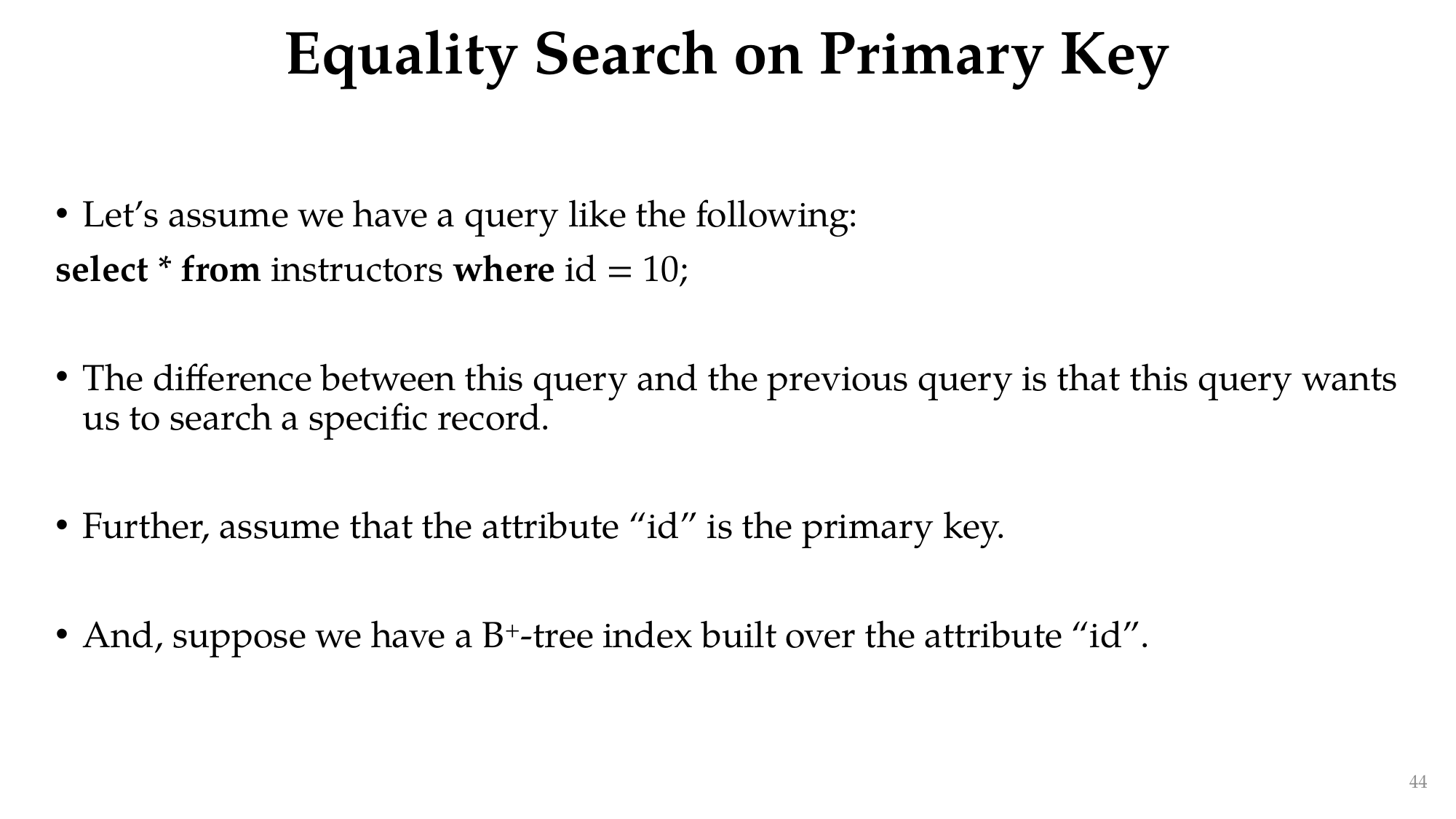

# Equality Search on Primary Key
Let’s assume we have a query like the following:
select * from instructors where id = 10;

The difference between this query and the previous query is that this query wants us to search a specific record.

Further, assume that the attribute “id” is the primary key.

And, suppose we have a B+-tree index built over the attribute “id”.

44